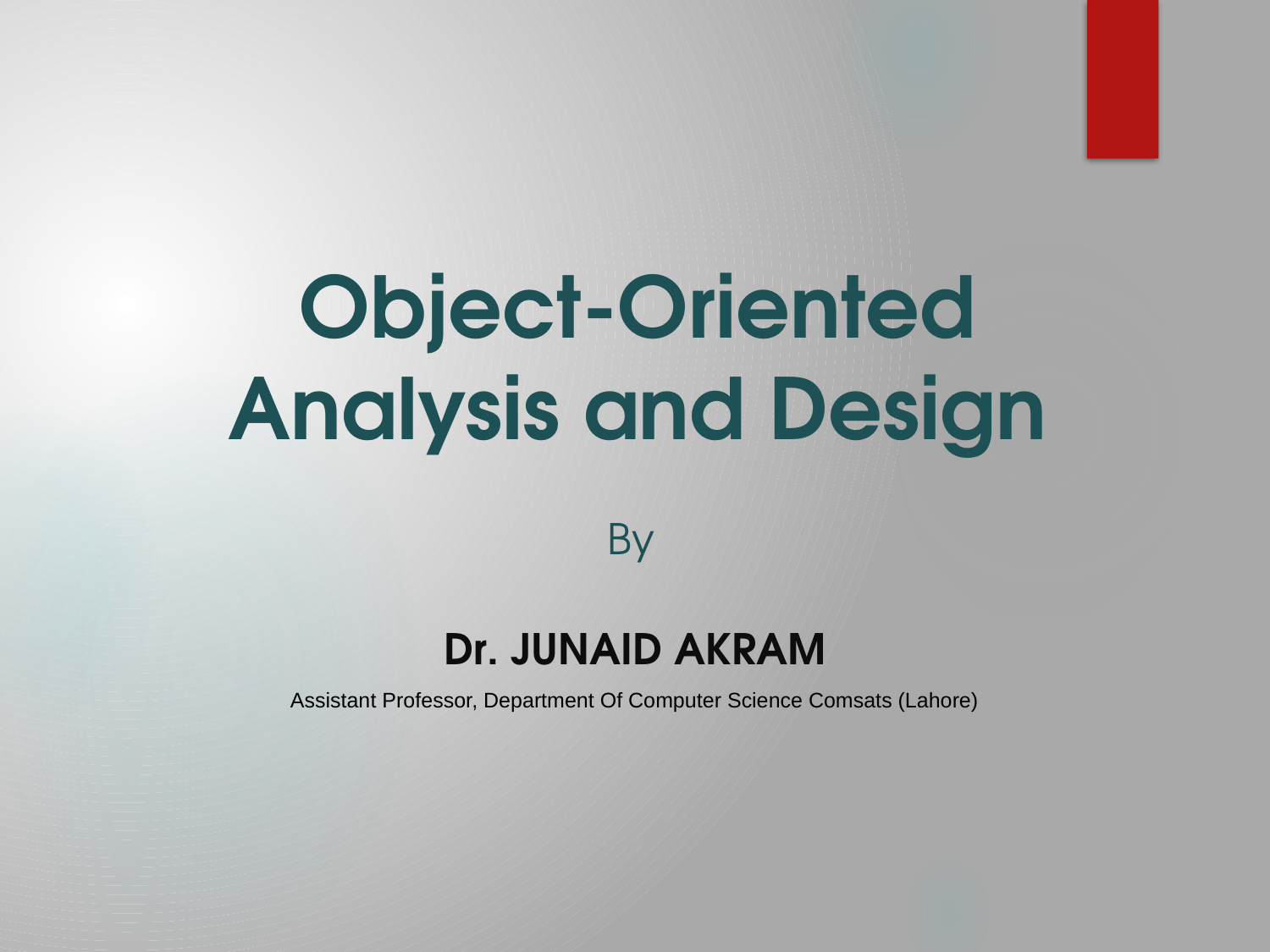

# Object-Oriented Analysis and Design

By
Dr. Junaid Akram
Assistant Professor, Department Of Computer Science Comsats (Lahore)